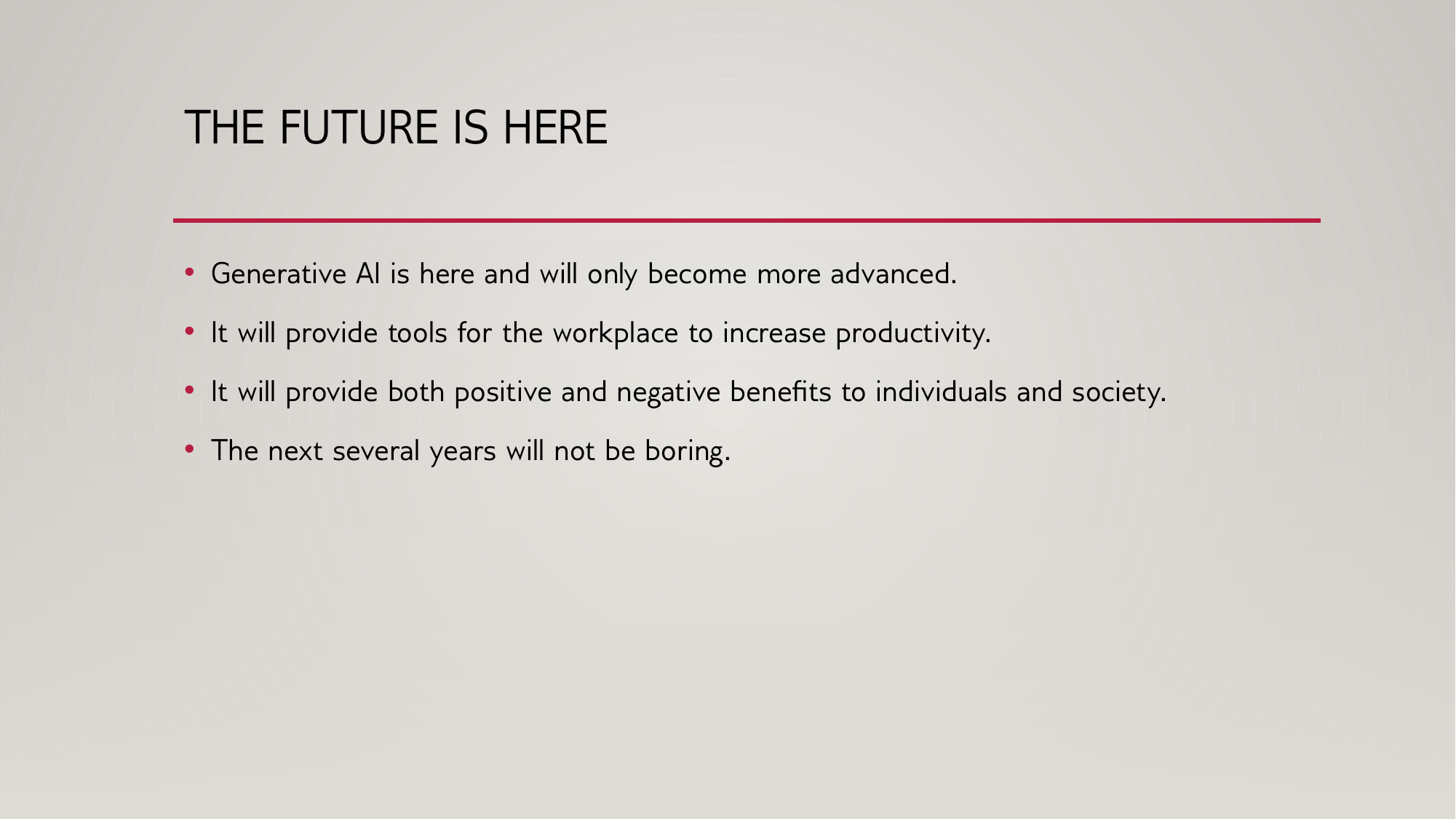

# The Future is HERE
Generative AI is here and will only become more advanced.
It will provide tools for the workplace to increase productivity.
It will provide both positive and negative benefits to individuals and society.
The next several years will not be boring.